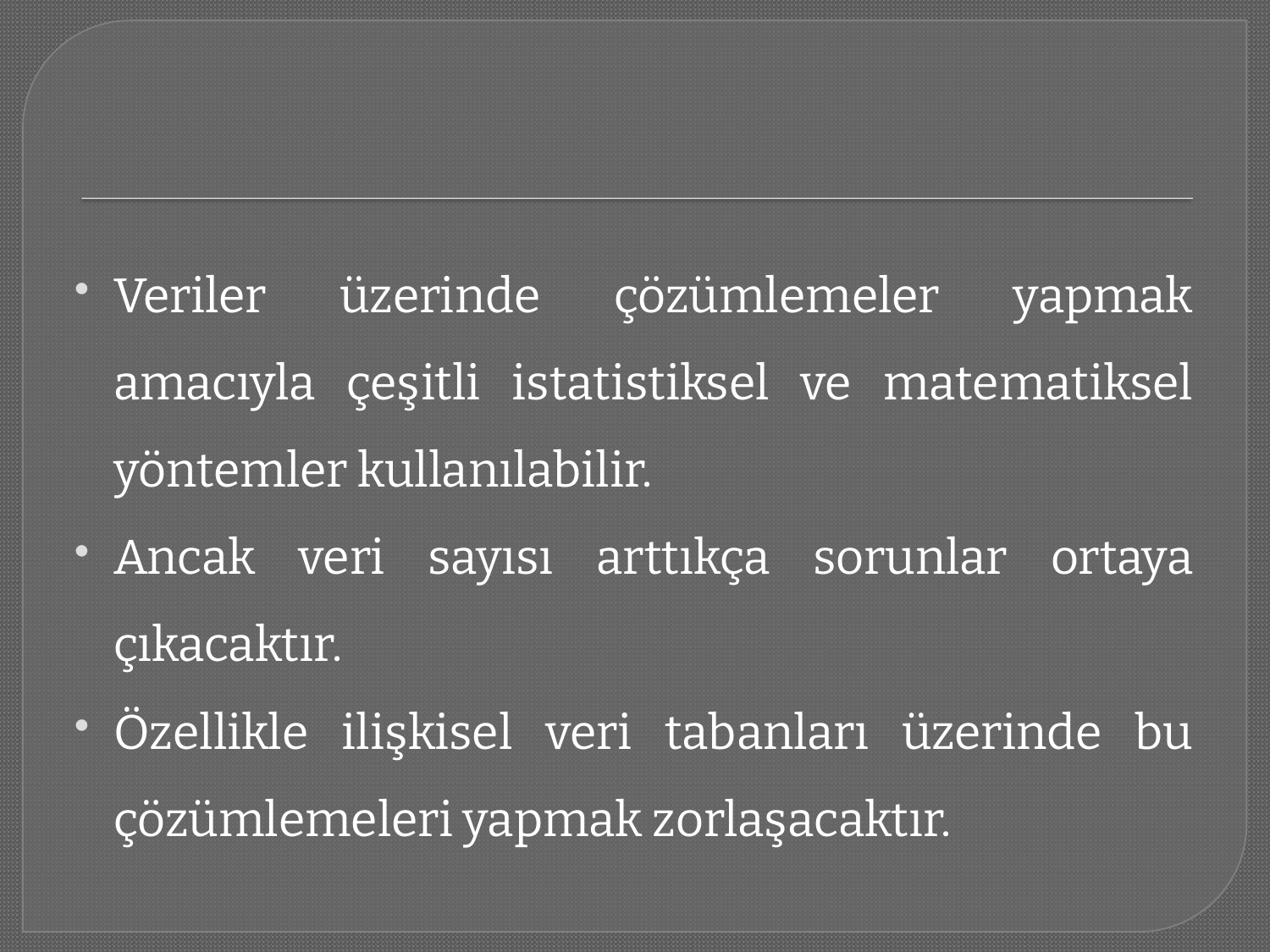

#
Veriler üzerinde çözümlemeler yapmak amacıyla çeşitli istatistiksel ve matematiksel yöntemler kullanılabilir.
Ancak veri sayısı arttıkça sorunlar ortaya çıkacaktır.
Özellikle ilişkisel veri tabanları üzerinde bu çözümlemeleri yapmak zorlaşacaktır.